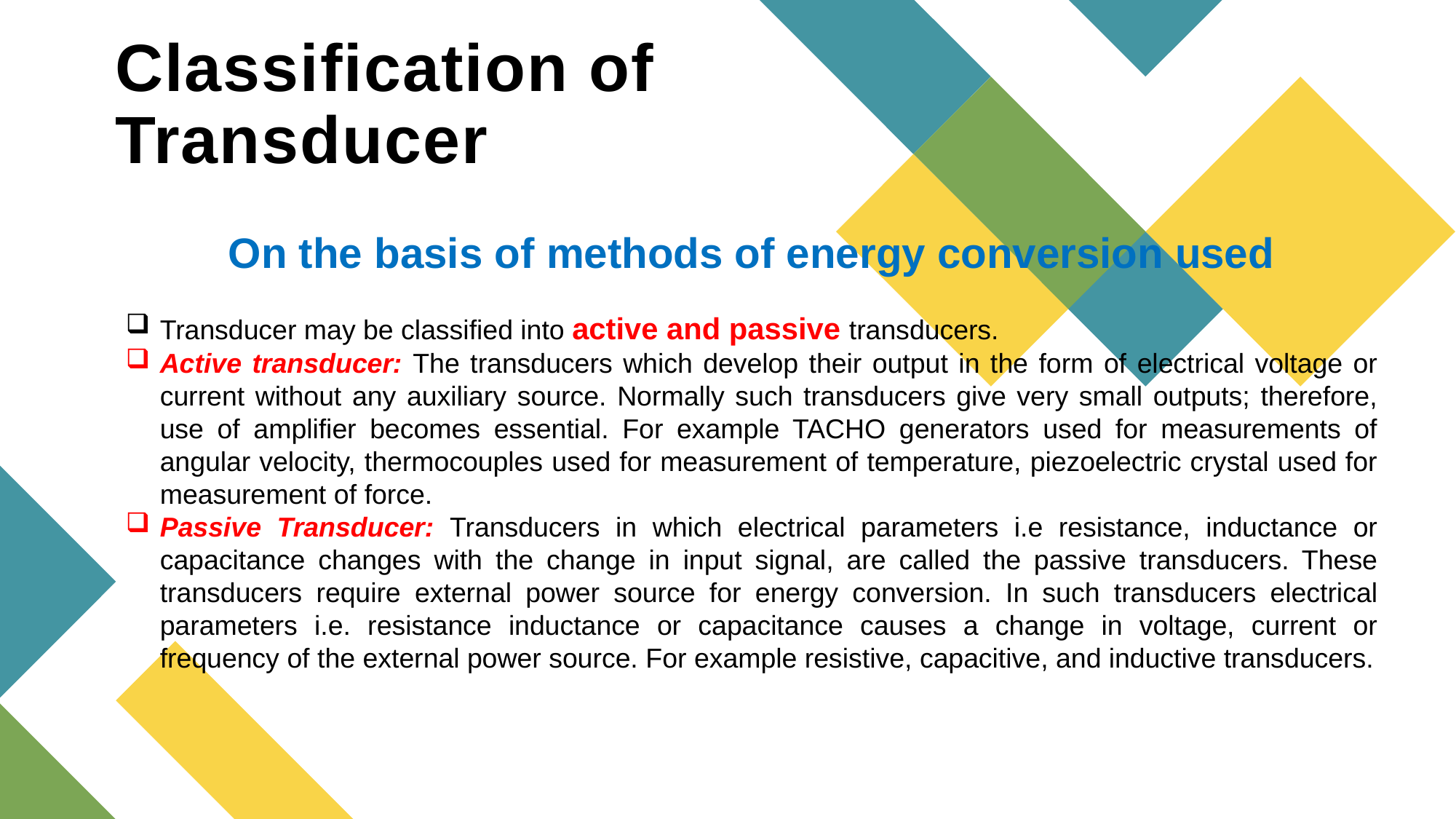

# Classification of Transducer
On the basis of methods of energy conversion used

Transducer may be classified into active and passive transducers.
Active transducer: The transducers which develop their output in the form of electrical voltage or current without any auxiliary source. Normally such transducers give very small outputs; therefore, use of amplifier becomes essential. For example TACHO generators used for measurements of angular velocity, thermocouples used for measurement of temperature, piezoelectric crystal used for measurement of force.
Passive Transducer: Transducers in which electrical parameters i.e resistance, inductance or capacitance changes with the change in input signal, are called the passive transducers. These transducers require external power source for energy conversion. In such transducers electrical parameters i.e. resistance inductance or capacitance causes a change in voltage, current or frequency of the external power source. For example resistive, capacitive, and inductive transducers.